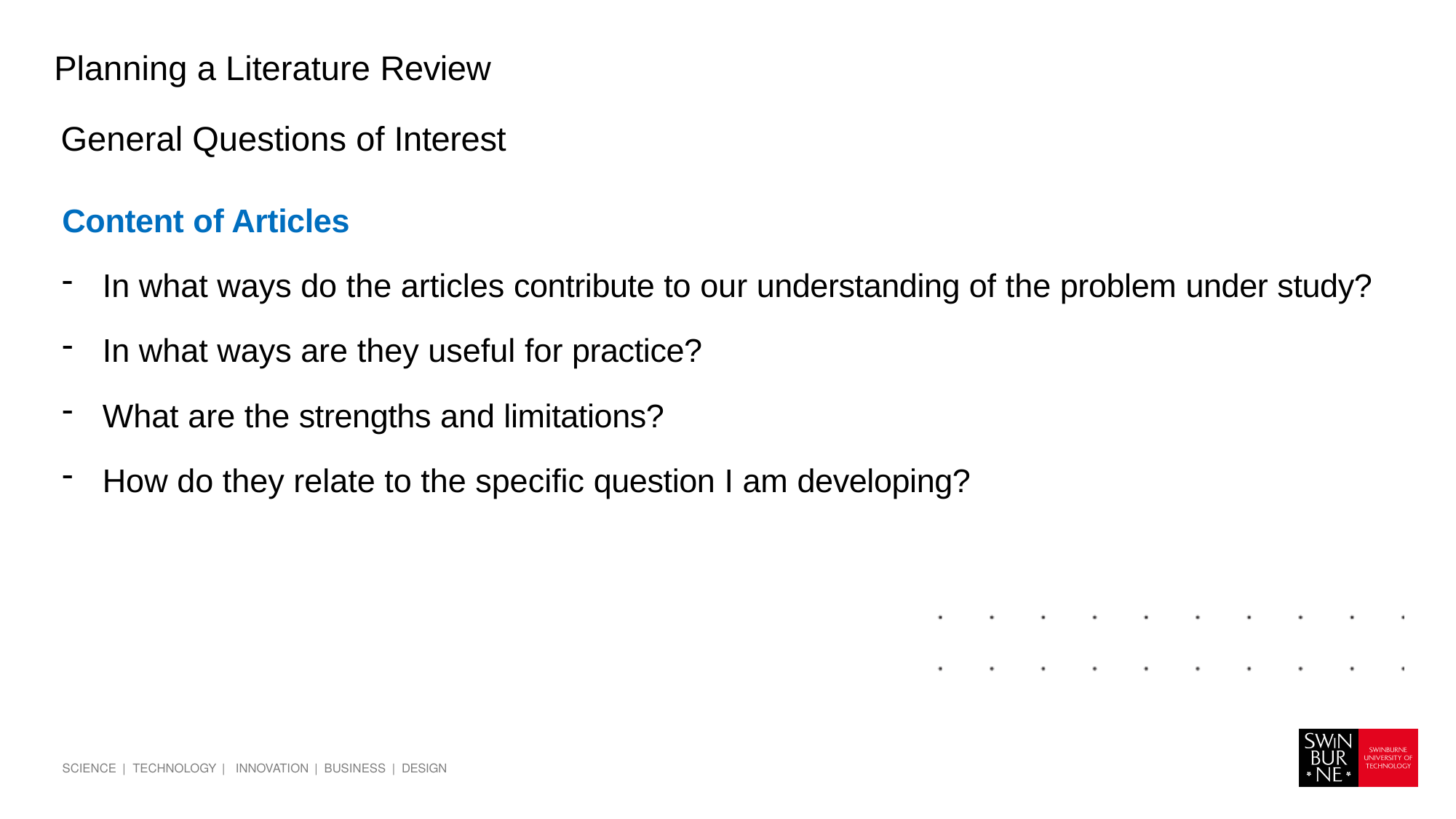

#
Planning a Literature Review
General Questions of Interest

Content of Articles
In what ways do the articles contribute to our understanding of the problem under study?
In what ways are they useful for practice?
What are the strengths and limitations?
How do they relate to the specific question I am developing?
SCIENCE | TECHNOLOGY | INNOVATION | BUSINESS | DESIGN